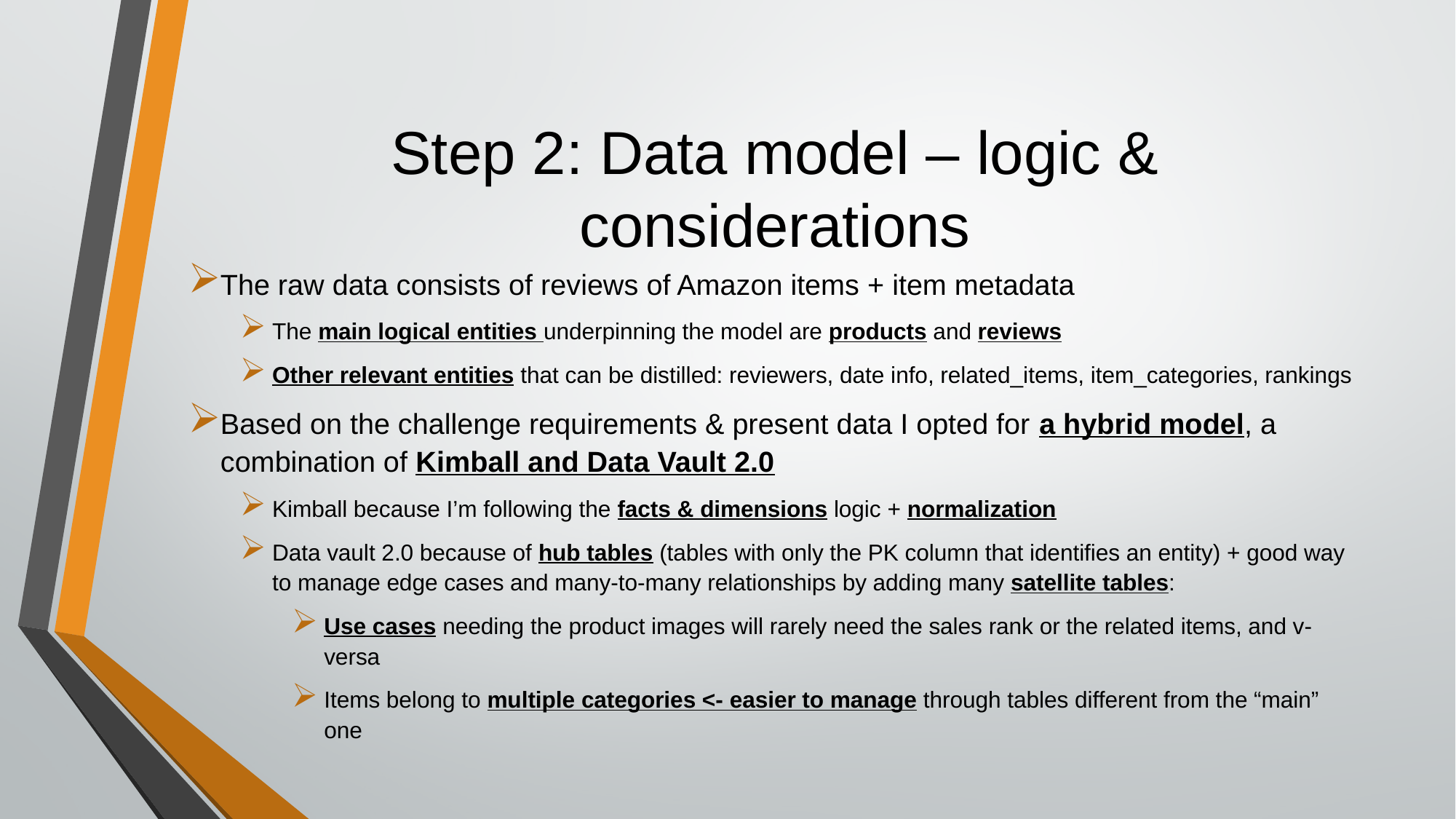

# Step 2: Data model – logic & considerations
The raw data consists of reviews of Amazon items + item metadata
The main logical entities underpinning the model are products and reviews
Other relevant entities that can be distilled: reviewers, date info, related_items, item_categories, rankings
Based on the challenge requirements & present data I opted for a hybrid model, a combination of Kimball and Data Vault 2.0
Kimball because I’m following the facts & dimensions logic + normalization
Data vault 2.0 because of hub tables (tables with only the PK column that identifies an entity) + good way to manage edge cases and many-to-many relationships by adding many satellite tables:
Use cases needing the product images will rarely need the sales rank or the related items, and v-versa
Items belong to multiple categories <- easier to manage through tables different from the “main” one